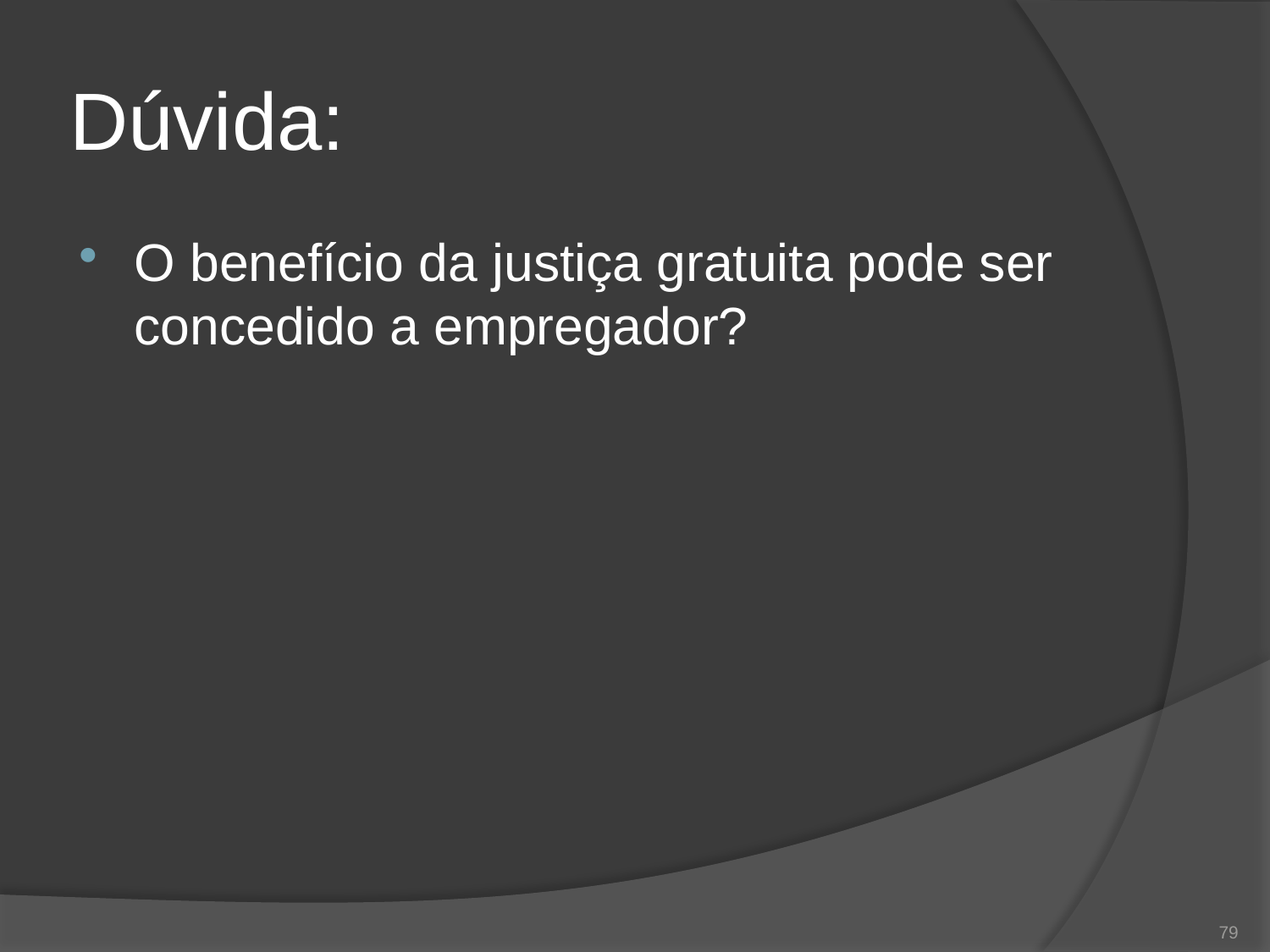

# Dúvida:
O benefício da justiça gratuita pode ser concedido a empregador?
79